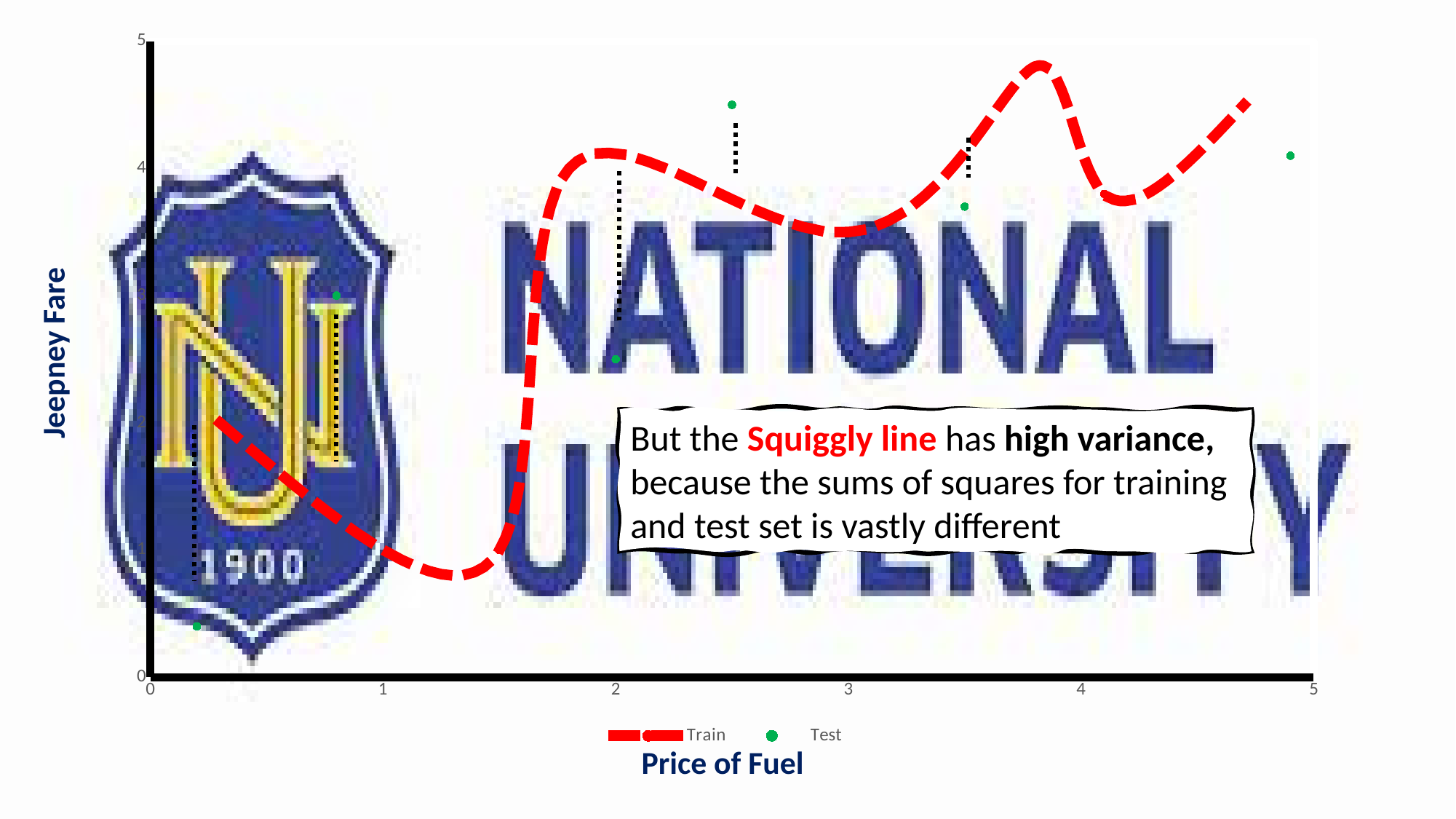

### Chart

| Category |  |  |
|---|---|---|
Jeepney Fare
But the Squiggly line has high variance, because the sums of squares for training and test set is vastly different
Price of Fuel